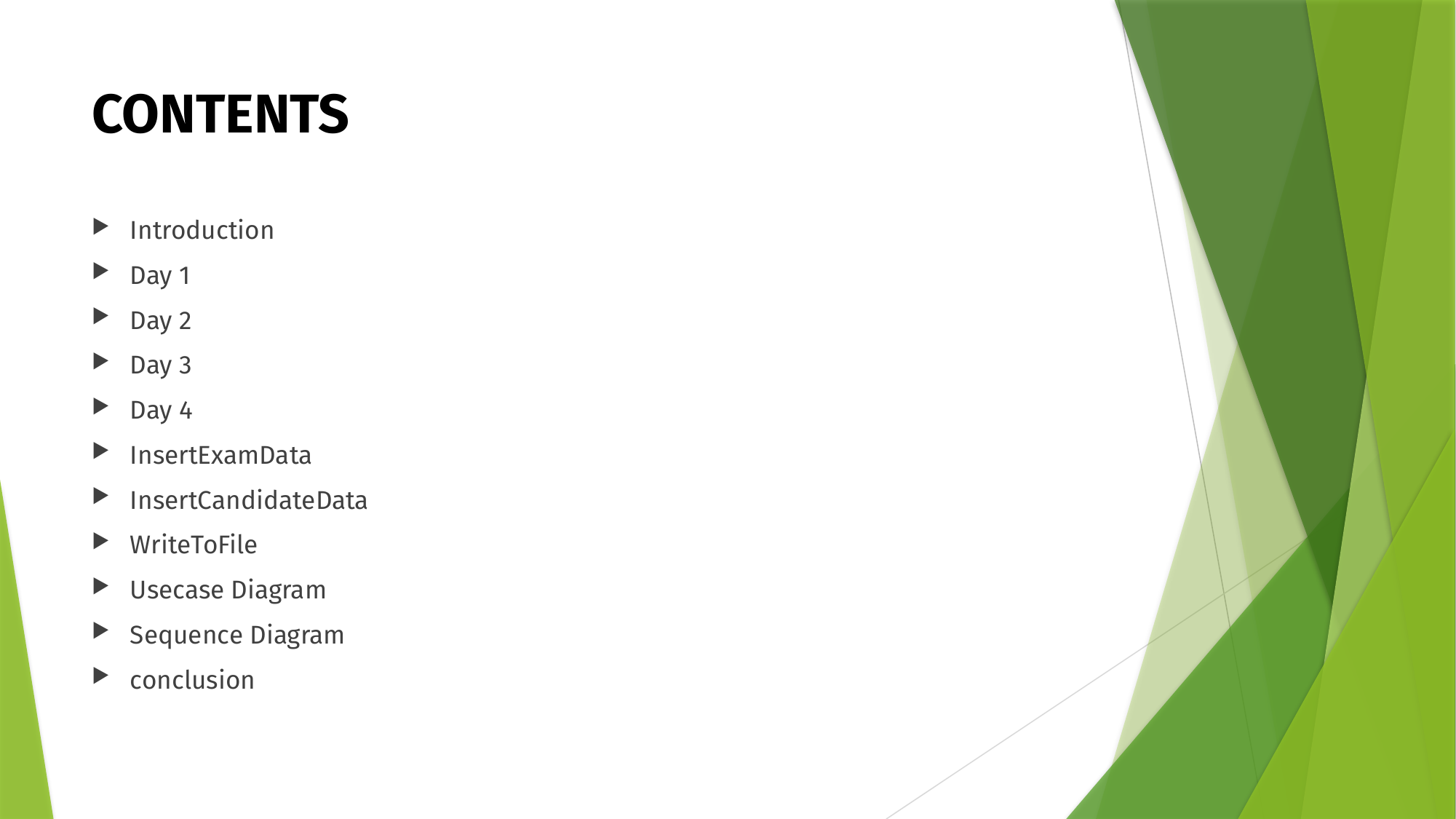

# CONTENTS
Introduction
Day 1
Day 2
Day 3
Day 4
InsertExamData
InsertCandidateData
WriteToFile
Usecase Diagram
Sequence Diagram
conclusion